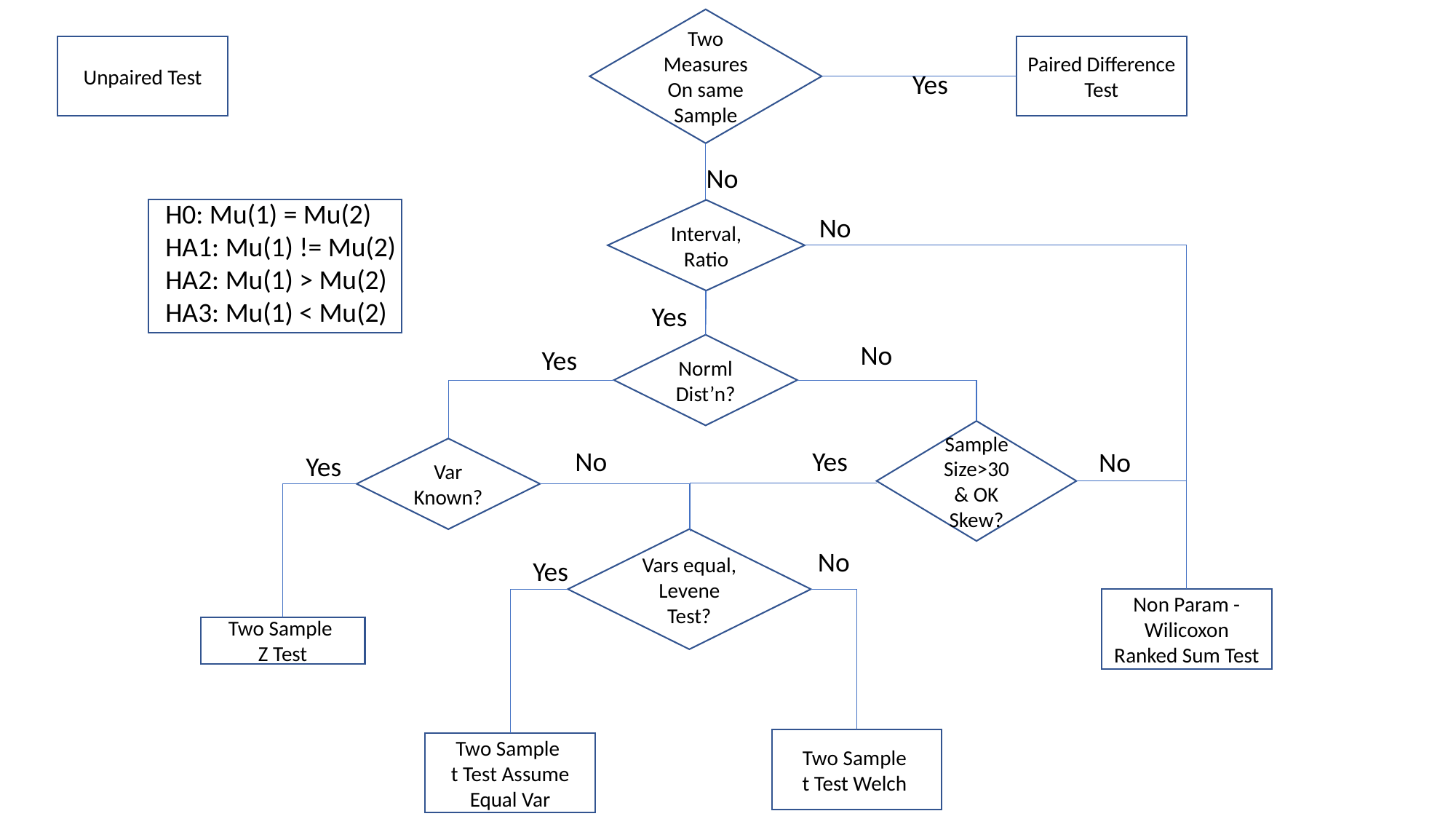

Two
Measures On same Sample
Unpaired Test
Paired Difference Test
Yes
No
H0: Mu(1) = Mu(2)
HA1: Mu(1) != Mu(2)
HA2: Mu(1) > Mu(2)
HA3: Mu(1) < Mu(2)

Interval,Ratio
No
Yes
No
Norml
Dist’n?
Yes
Sample
Size>30 & OK Skew?
Var
Known?
No
Yes
No
Yes
Vars equal, Levene Test?
No
Yes
Non Param -
Wilicoxon Ranked Sum Test
Two Sample
Z Test
Two Sample
t Test Welch
Two Sample
t Test Assume Equal Var